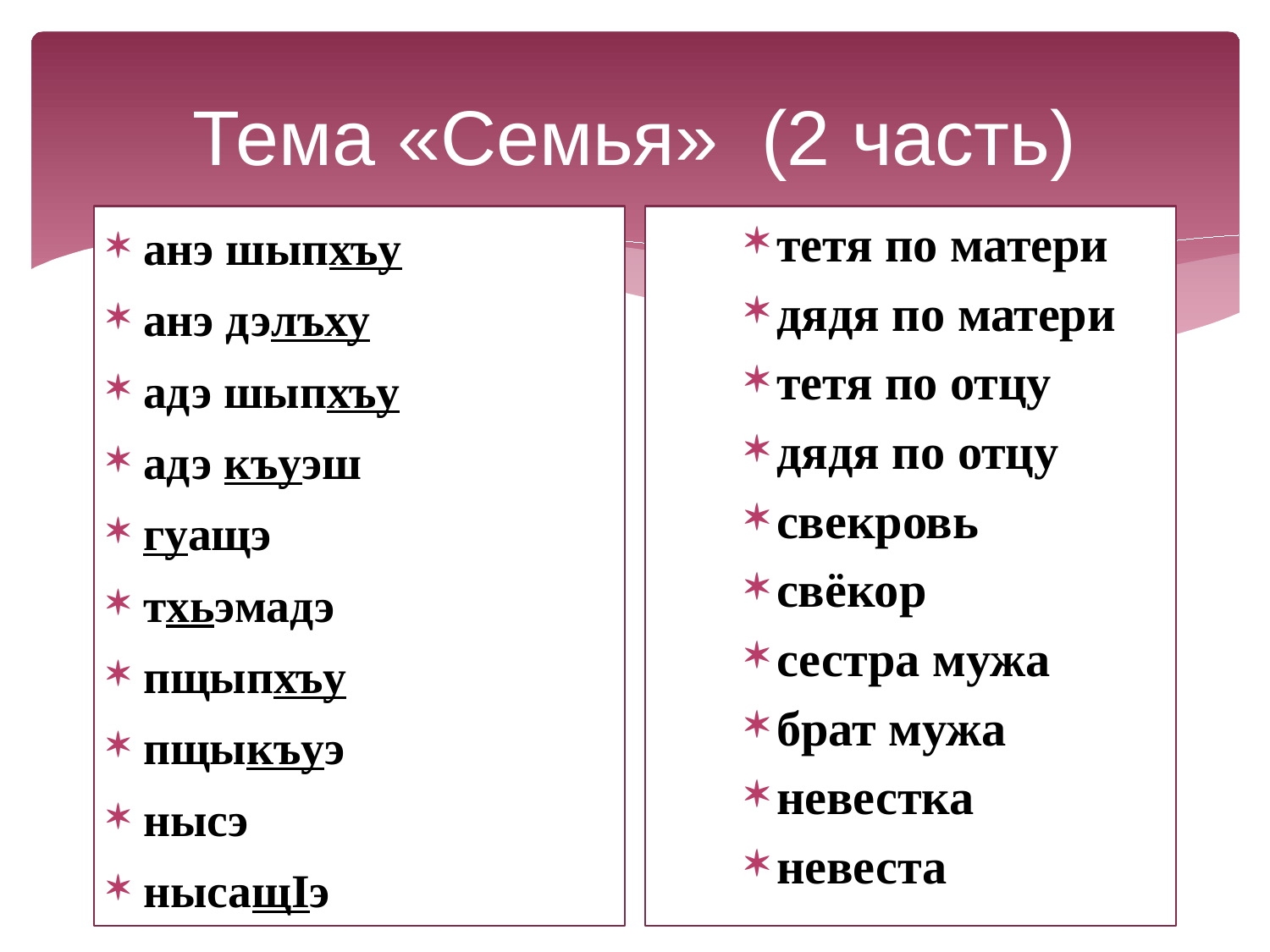

# Тема «Семья»  (2 часть)
анэ шыпхъу
анэ дэлъху
адэ шыпхъу
адэ къуэш
гуащэ
тхьэмадэ
пщыпхъу
пщыкъуэ
нысэ
нысащIэ

тетя по матери
дядя по матери
тетя по отцу
дядя по отцу
свекровь
свёкор
сестра мужа
брат мужа
невестка
невеста